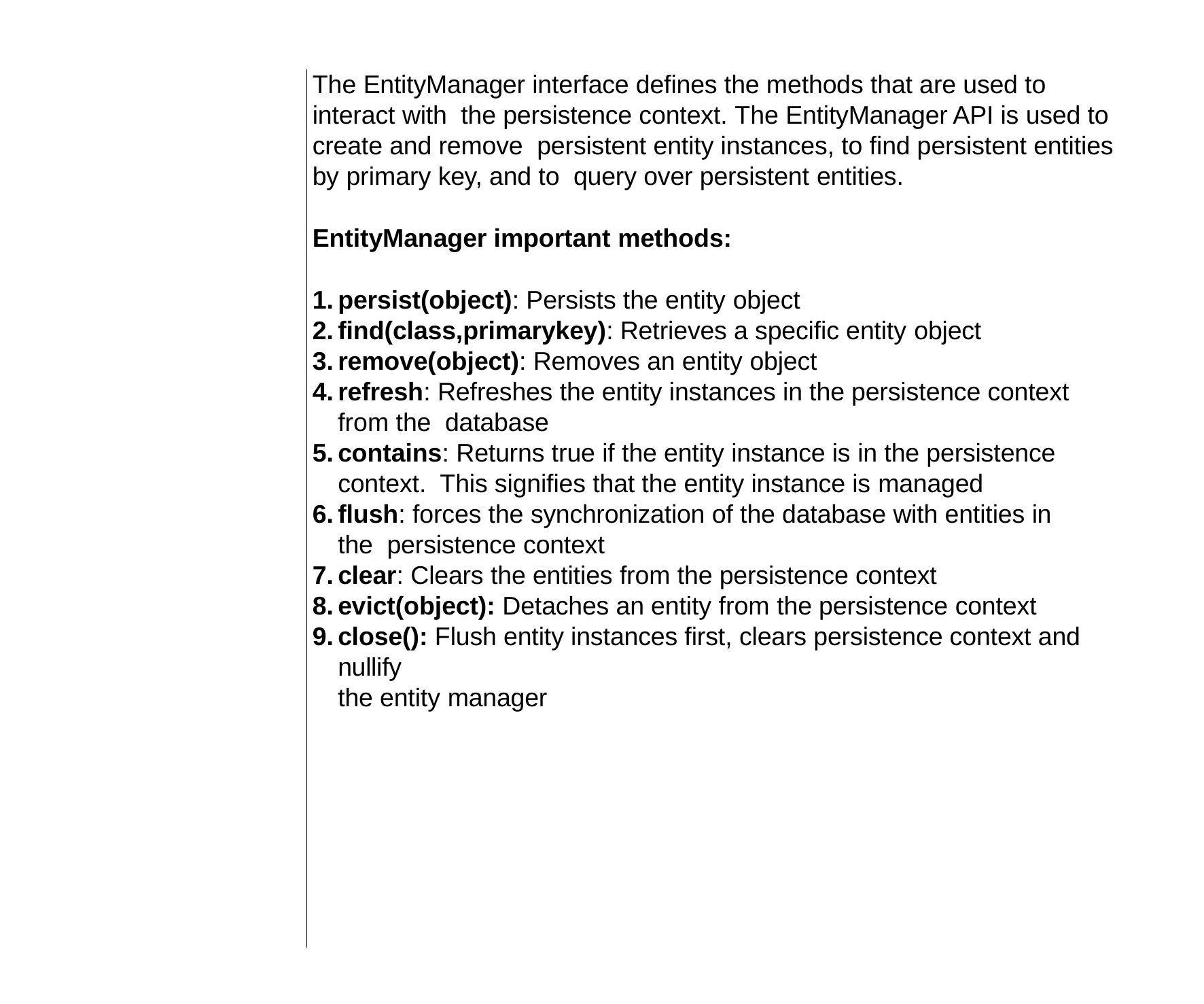

The EntityManager interface defines the methods that are used to interact with  the persistence context. The EntityManager API is used to create and remove  persistent entity instances, to find persistent entities by primary key, and to  query over persistent entities.

EntityManager important methods:

persist(object): Persists the entity object
find(class,primarykey): Retrieves a specific entity object
remove(object): Removes an entity object
refresh: Refreshes the entity instances in the persistence context from the  database
contains: Returns true if the entity instance is in the persistence context.  This signifies that the entity instance is managed
flush: forces the synchronization of the database with entities in the  persistence context
clear: Clears the entities from the persistence context
evict(object): Detaches an entity from the persistence context
close(): Flush entity instances first, clears persistence context and nullify
the entity manager